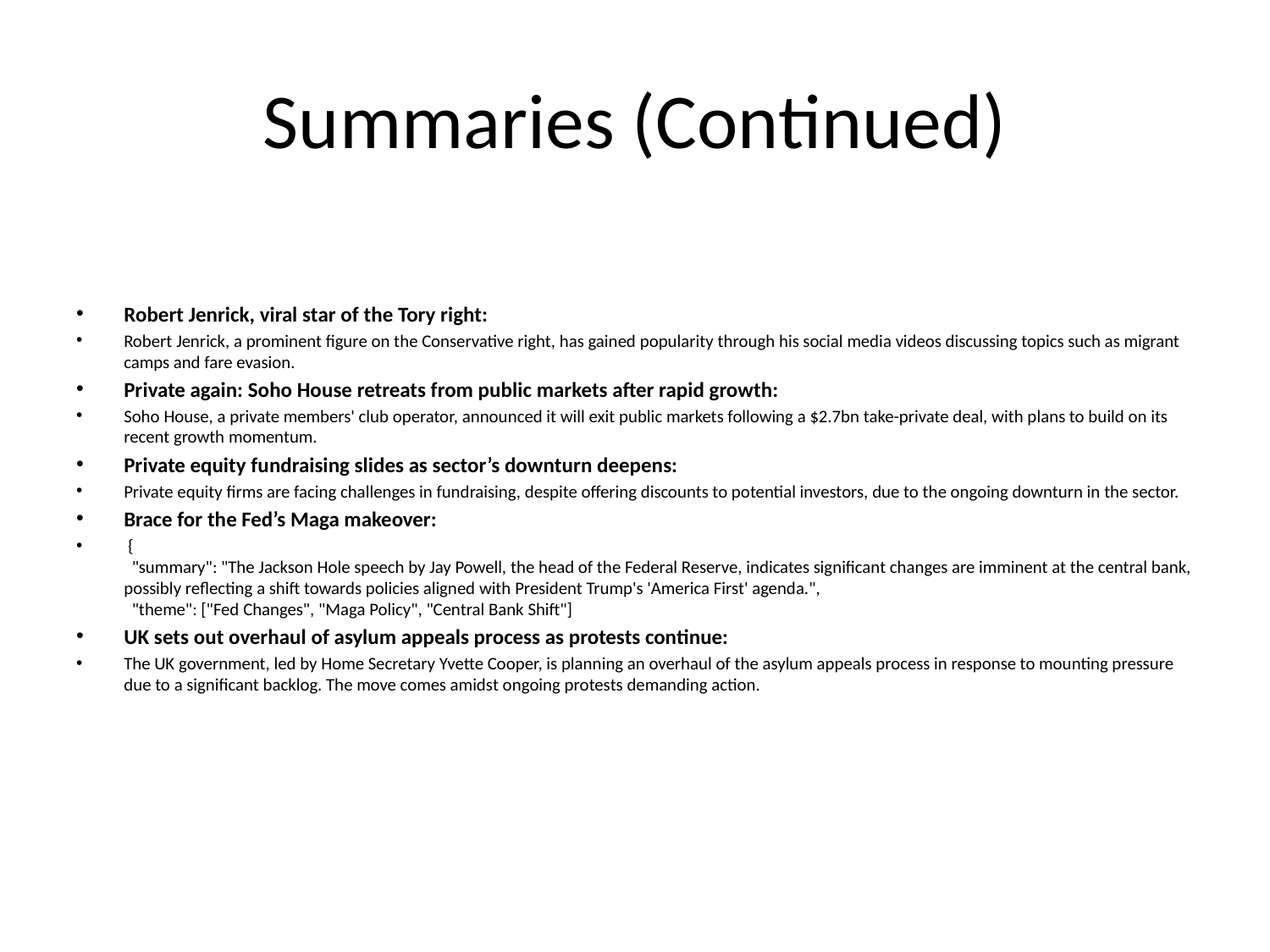

# Summaries (Continued)

Robert Jenrick, viral star of the Tory right:
Robert Jenrick, a prominent figure on the Conservative right, has gained popularity through his social media videos discussing topics such as migrant camps and fare evasion.
Private again: Soho House retreats from public markets after rapid growth:
Soho House, a private members' club operator, announced it will exit public markets following a $2.7bn take-private deal, with plans to build on its recent growth momentum.
Private equity fundraising slides as sector’s downturn deepens:
Private equity firms are facing challenges in fundraising, despite offering discounts to potential investors, due to the ongoing downturn in the sector.
Brace for the Fed’s Maga makeover:
 {
  "summary": "The Jackson Hole speech by Jay Powell, the head of the Federal Reserve, indicates significant changes are imminent at the central bank, possibly reflecting a shift towards policies aligned with President Trump's 'America First' agenda.",
  "theme": ["Fed Changes", "Maga Policy", "Central Bank Shift"]
UK sets out overhaul of asylum appeals process as protests continue:
The UK government, led by Home Secretary Yvette Cooper, is planning an overhaul of the asylum appeals process in response to mounting pressure due to a significant backlog. The move comes amidst ongoing protests demanding action.